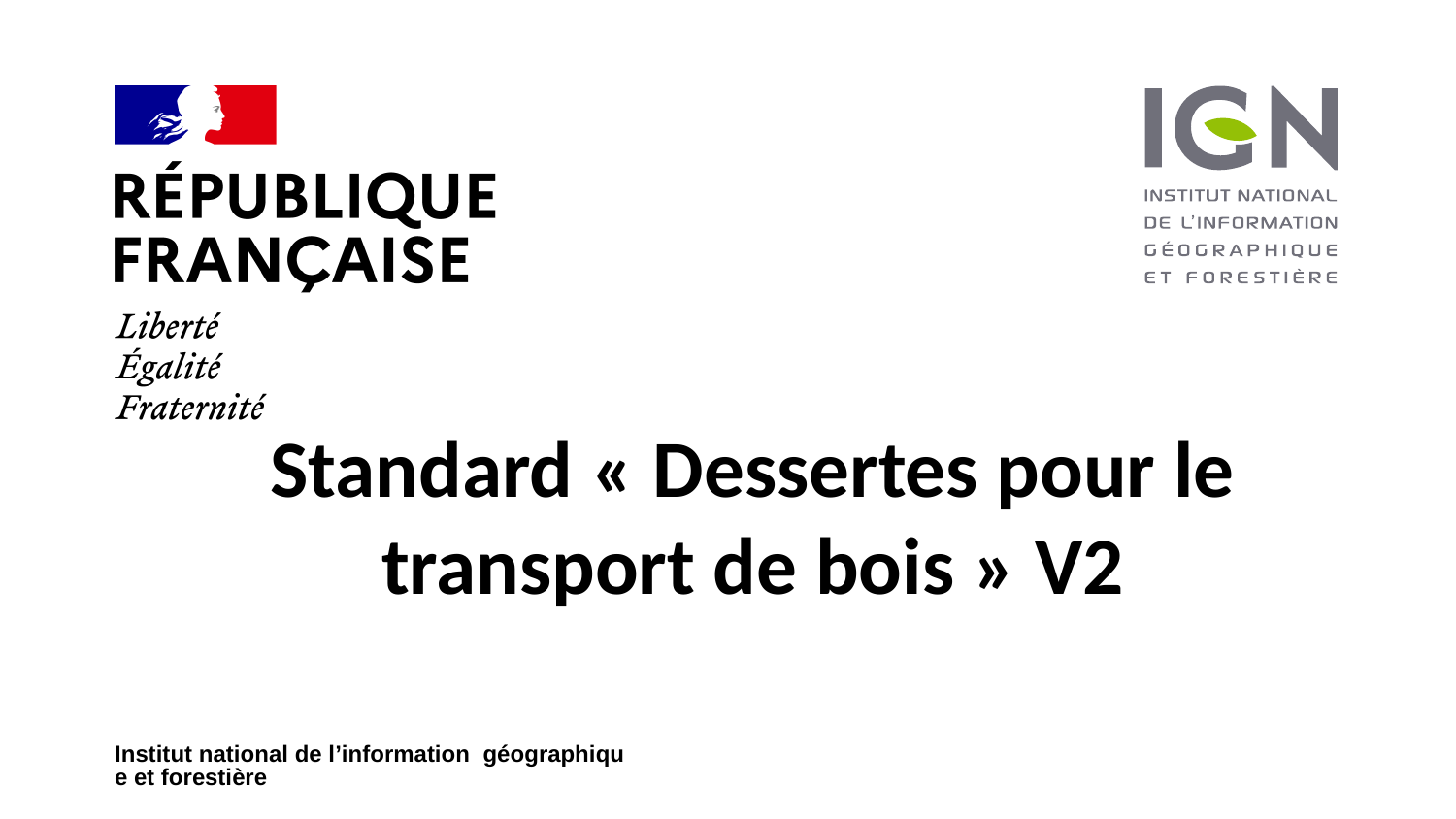

#
Standard « Dessertes pour le transport de bois » V2

Institut national de l’information  géographique et forestière
19/05/2021
1